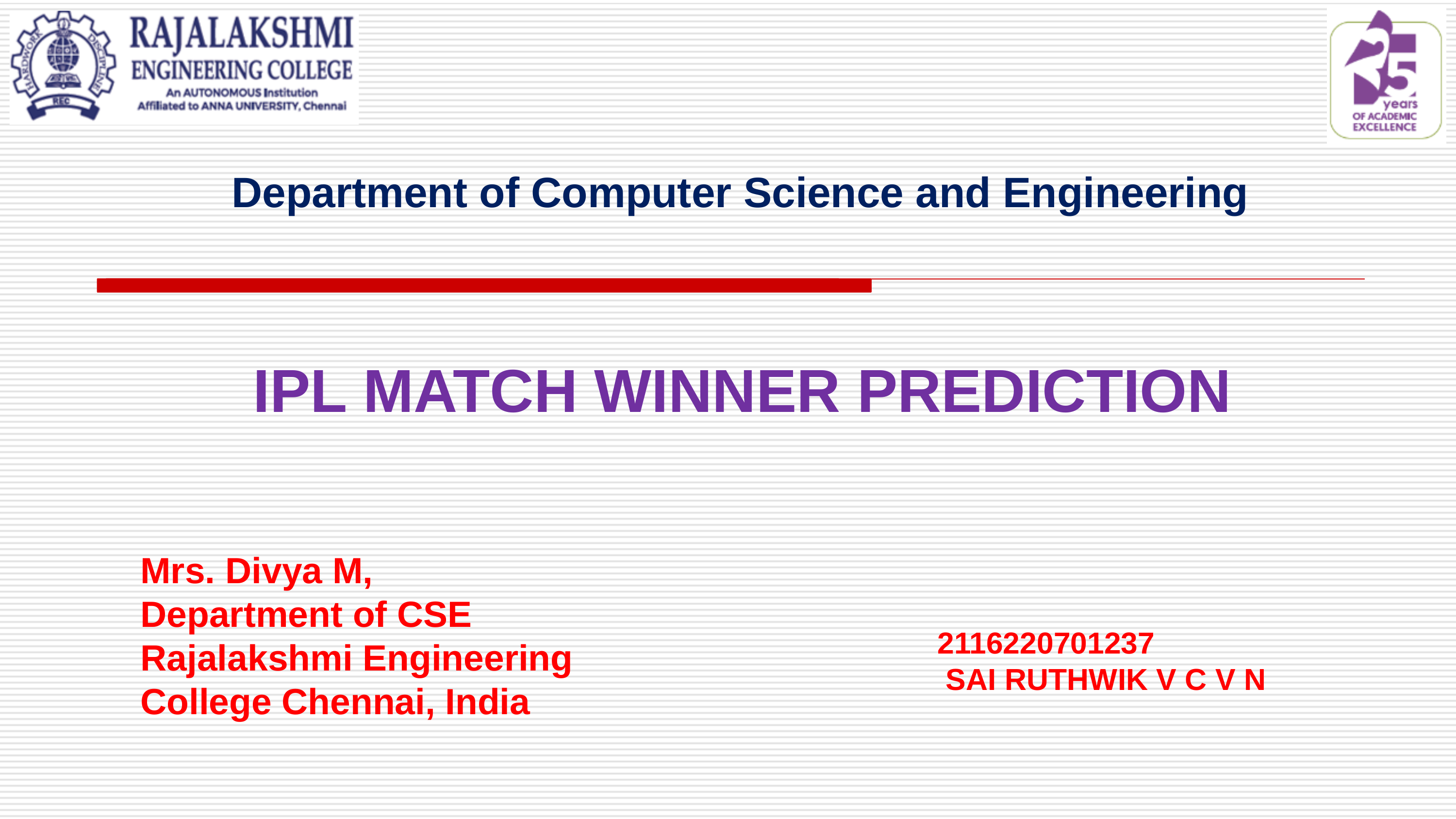

Department of Computer Science and Engineering

IPL MATCH WINNER PREDICTION
Mrs. Divya M,
Department of CSE
Rajalakshmi Engineering College Chennai, India

2116220701237
 SAI RUTHWIK V C V N